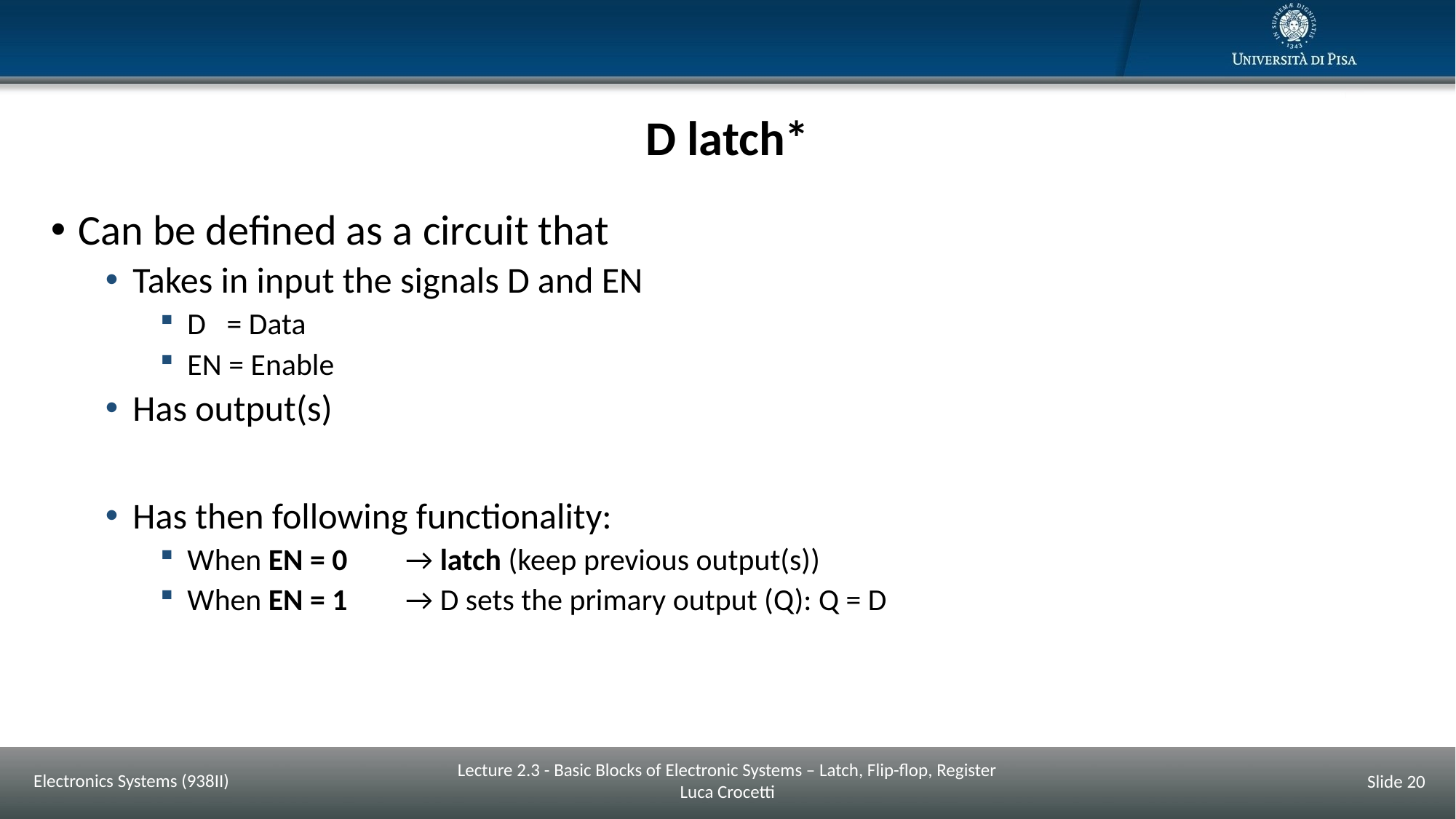

# D latch*
Can be defined as a circuit that
Takes in input the signals D and EN
D   = Data
EN = Enable
Has output(s)

Has then following functionality:
When EN = 0 	→ latch (keep previous output(s))
When EN = 1	→ D sets the primary output (Q): Q = D